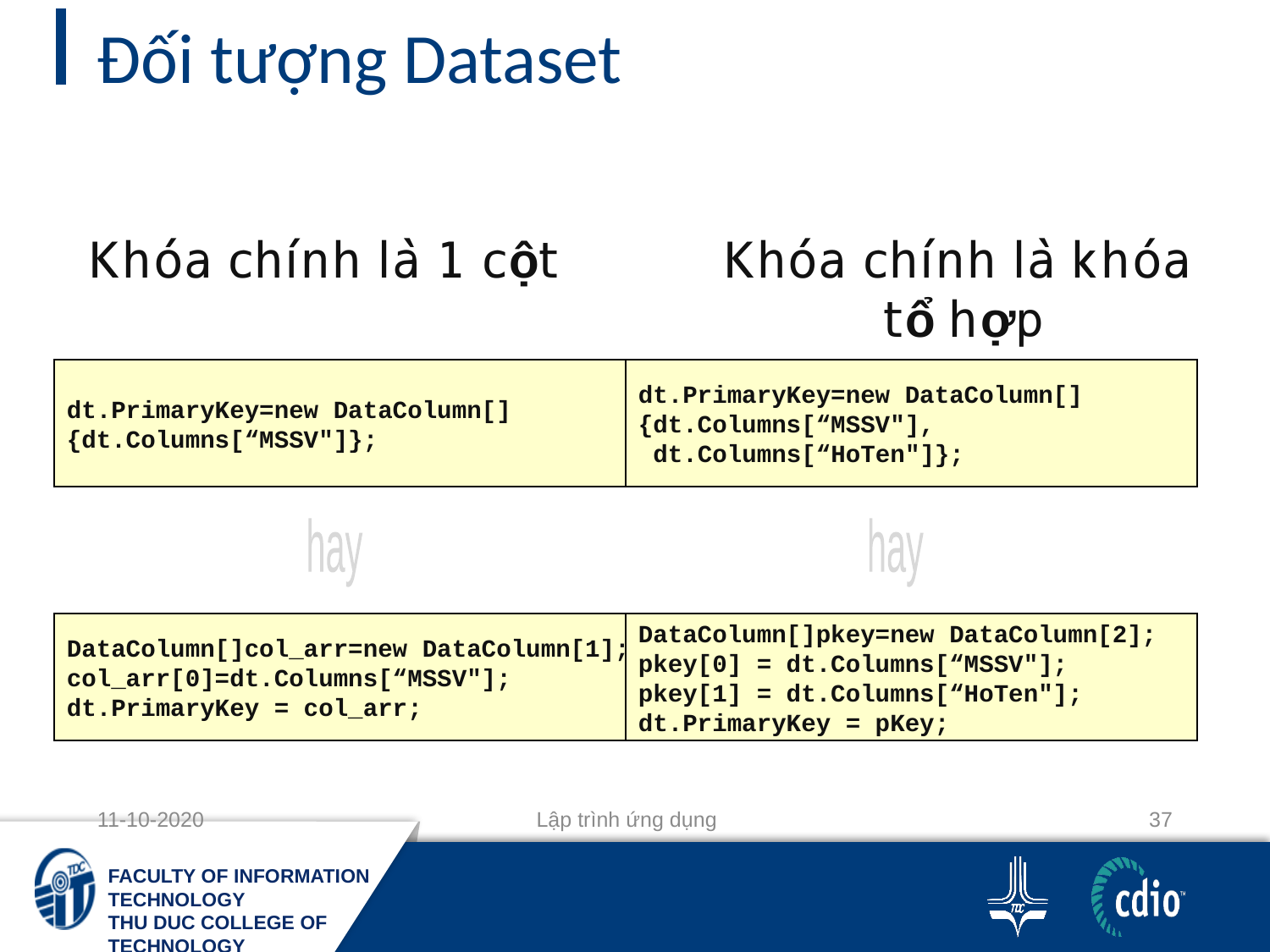

# Đối tượng Dataset
Khóa chính là 1 cột
Khóa chính là khóa
tổ hợp
dt.PrimaryKey=new DataColumn[]
{dt.Columns[“MSSV"]};
dt.PrimaryKey=new DataColumn[]
{dt.Columns[“MSSV"],
 dt.Columns[“HoTen"]};
hay
hay
DataColumn[]col_arr=new DataColumn[1];
col_arr[0]=dt.Columns[“MSSV"];
dt.PrimaryKey = col_arr;
DataColumn[]pkey=new DataColumn[2];
pkey[0] = dt.Columns[“MSSV"];
pkey[1] = dt.Columns[“HoTen"];
dt.PrimaryKey = pKey;
11-10-2020
Lập trình ứng dụng
37